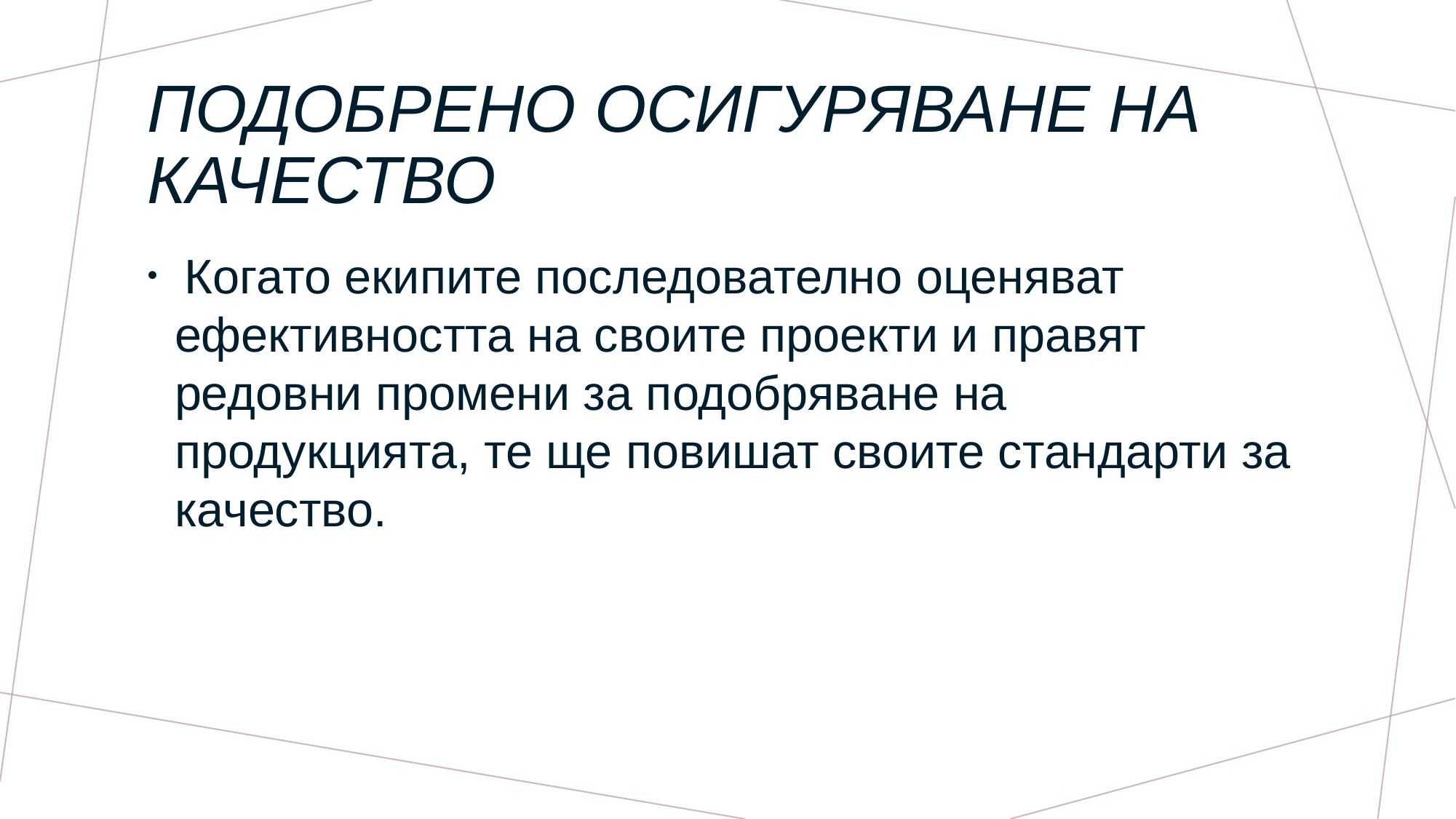

# Подобрено осигуряване на качество
 Когато екипите последователно оценяват ефективността на своите проекти и правят редовни промени за подобряване на продукцията, те ще повишат своите стандарти за качество.